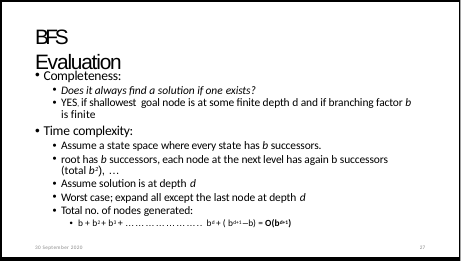

# BFS Evaluation
Completeness:
Does it always find a solution if one exists?
YES, if shallowest  goal node is at some finite depth d and if branching factor b
is finite
Time complexity:
Assume a state space where every state has b successors.
root has b successors, each node at the next level has again b successors  (total b2), …
Assume solution is at depth d
Worst case; expand all except the last node at depth d
Total no. of nodes generated:
b + b2 + b3 + ………………….. bd + ( bd+1 –b) = O(bd+1)
30 September 2020
27